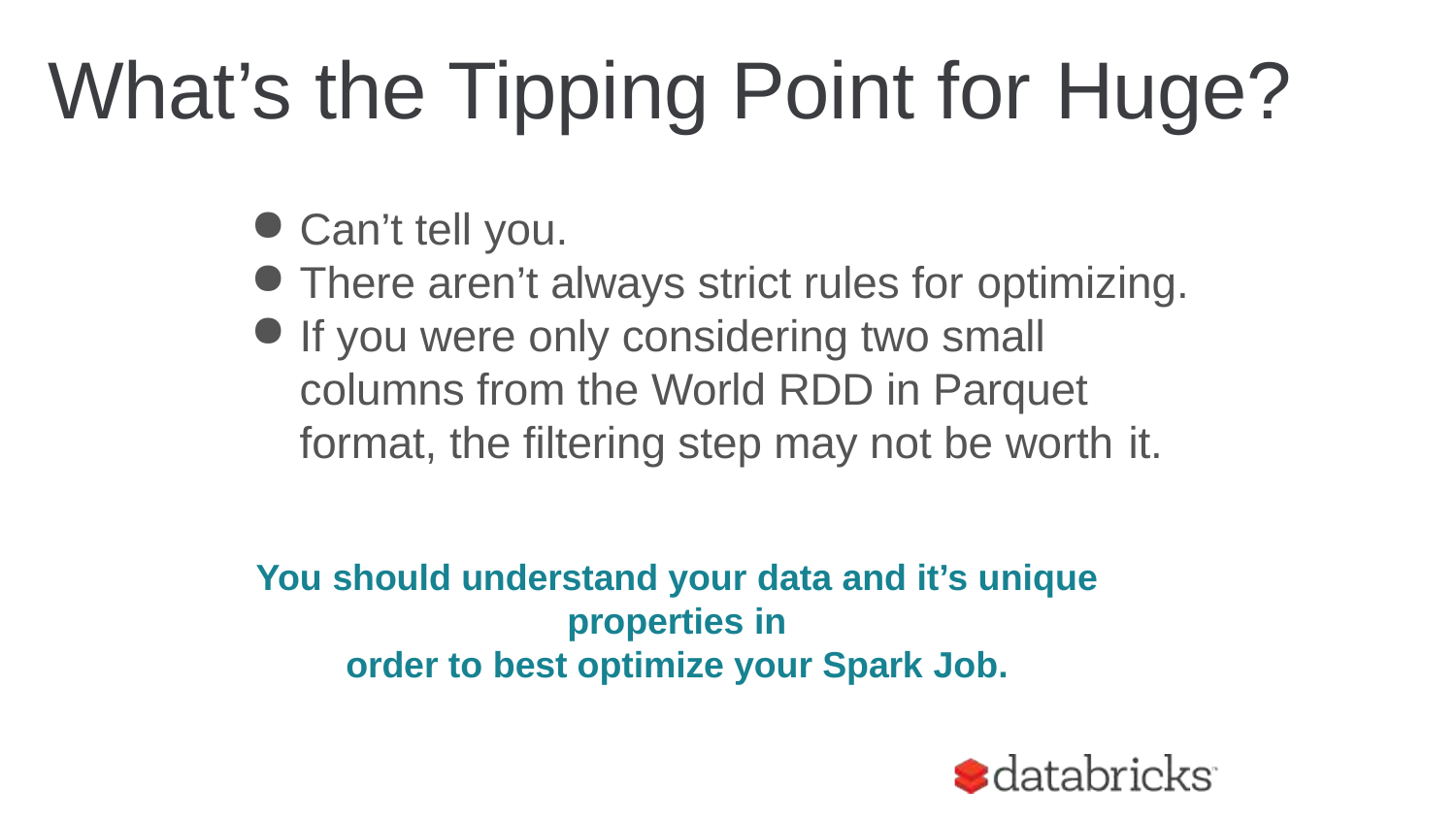

# What’s the Tipping Point for Huge?
Can’t tell you.
There aren’t always strict rules for optimizing.
If you were only considering two small  columns from the World RDD in Parquet  format, the filtering step may not be worth it.

You should understand your data and it’s unique properties in
order to best optimize your Spark Job.